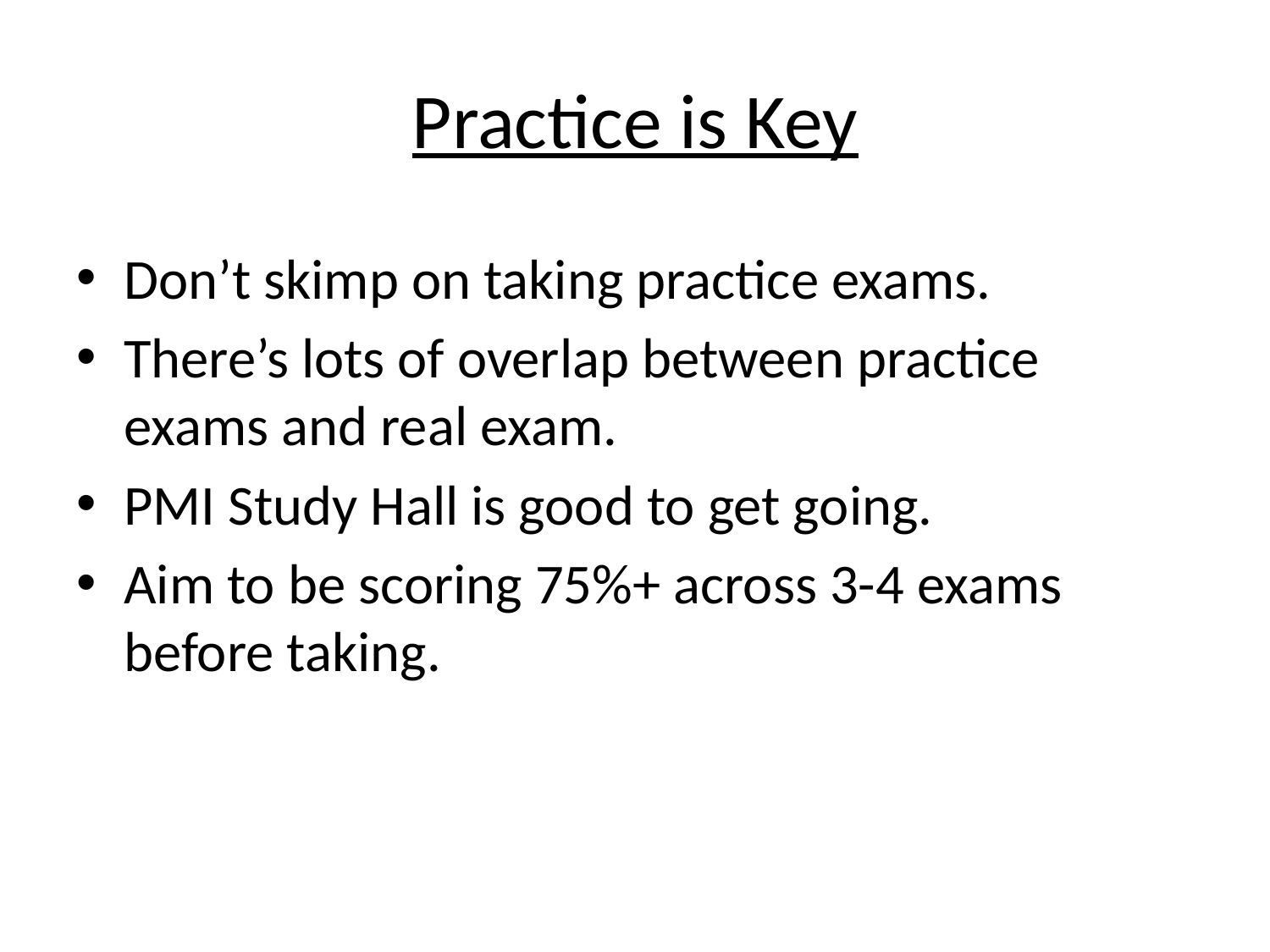

# Practice is Key

Don’t skimp on taking practice exams.
There’s lots of overlap between practice exams and real exam.
PMI Study Hall is good to get going.
Aim to be scoring 75%+ across 3-4 exams before taking.